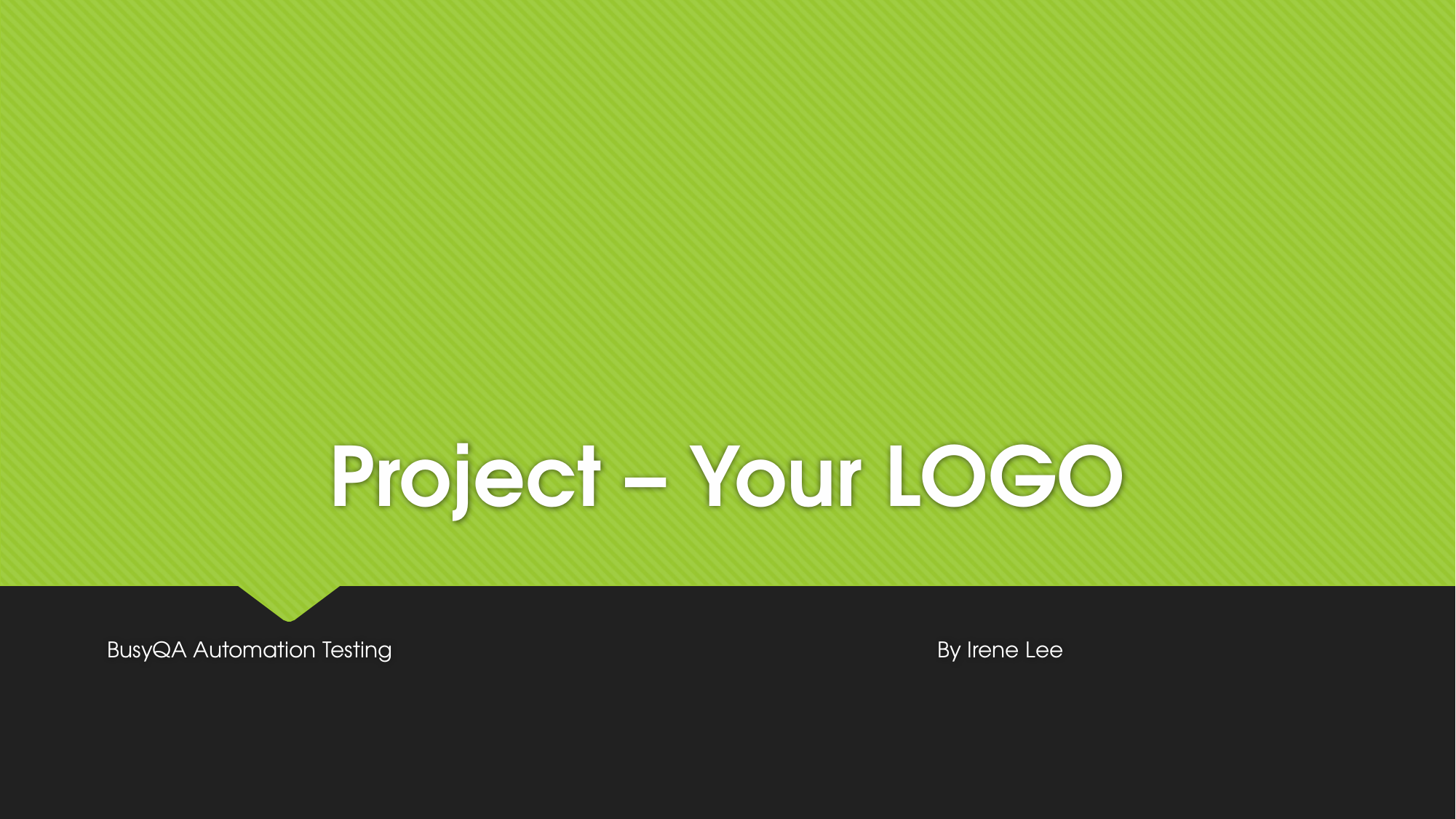

# Project – Your LOGO
BusyQA Automation Testing                                                                                           By Irene Lee